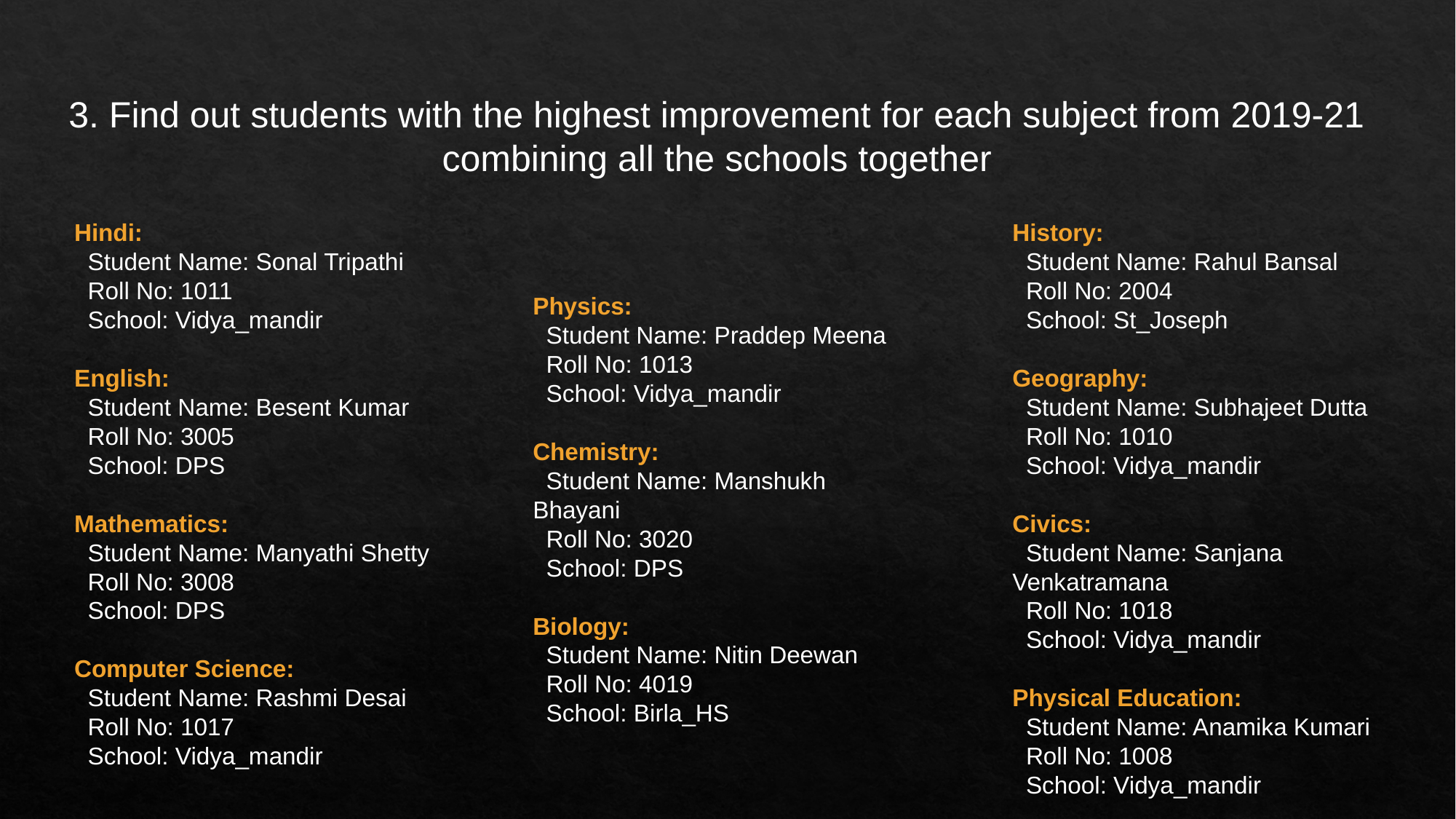

3. Find out students with the highest improvement for each subject from 2019-21 combining all the schools together
Hindi:
  Student Name: Sonal Tripathi
  Roll No: 1011
  School: Vidya_mandir

English:
  Student Name: Besent Kumar
  Roll No: 3005
  School: DPS

Mathematics:
  Student Name: Manyathi Shetty
  Roll No: 3008
  School: DPS

Computer Science:
  Student Name: Rashmi Desai
  Roll No: 1017
  School: Vidya_mandir

History:
  Student Name: Rahul Bansal
  Roll No: 2004
  School: St_Joseph

Geography:
  Student Name: Subhajeet Dutta
  Roll No: 1010
  School: Vidya_mandir

Civics:
  Student Name: Sanjana Venkatramana
  Roll No: 1018
  School: Vidya_mandir

Physical Education:
  Student Name: Anamika Kumari
  Roll No: 1008
  School: Vidya_mandir
Physics:
  Student Name: Praddep Meena
  Roll No: 1013
  School: Vidya_mandir

Chemistry:
  Student Name: Manshukh Bhayani
  Roll No: 3020
  School: DPS

Biology:
  Student Name: Nitin Deewan
  Roll No: 4019
  School: Birla_HS